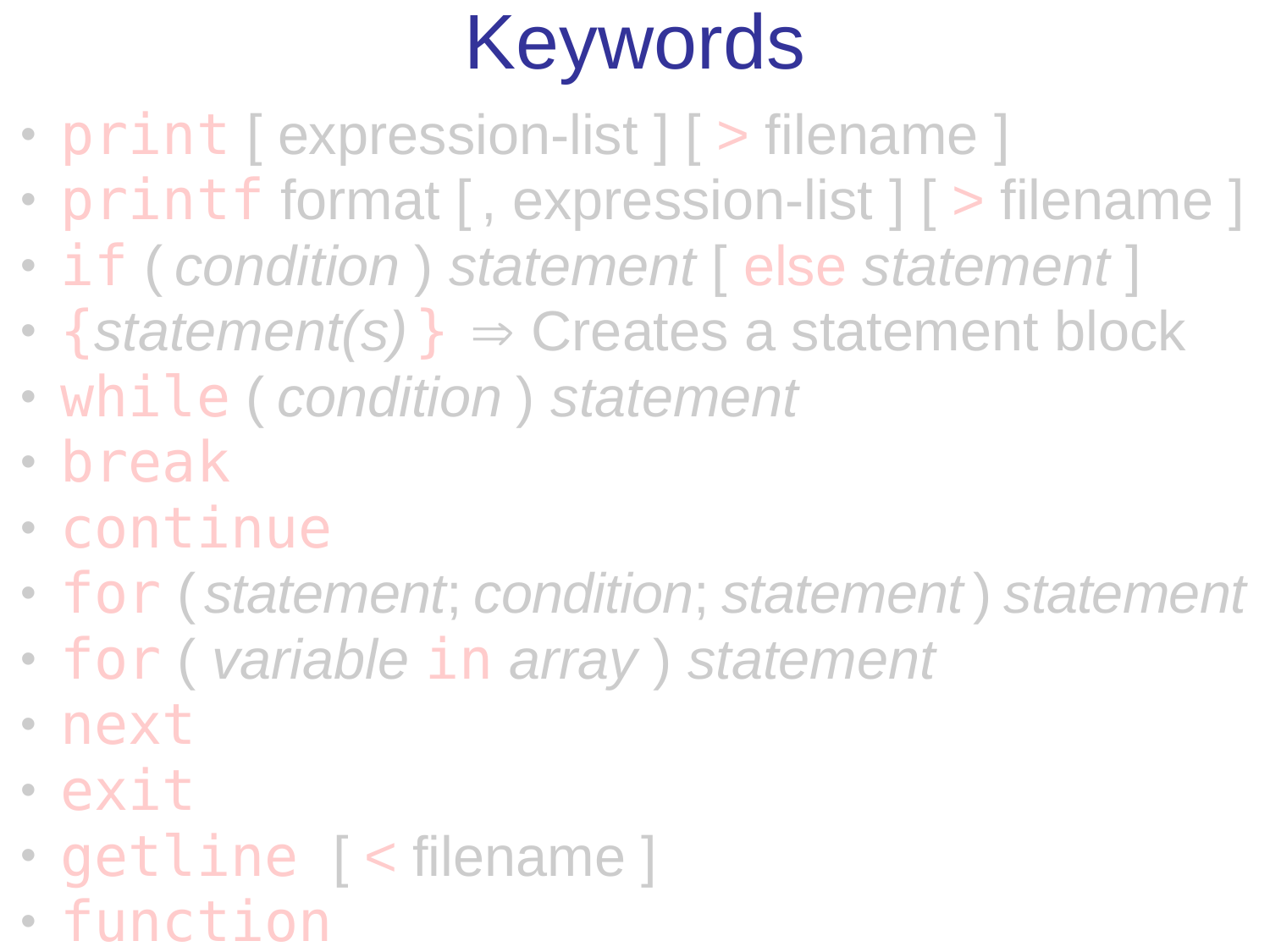

# Keywords
print [ expression-list ] [ > filename ]
printf format [ , expression-list ] [ > filename ]
if ( condition ) statement [ else statement ]
{statement(s) } ⇒ Creates a statement block
while ( condition ) statement
break
continue
for ( statement; condition; statement ) statement
for ( variable in array ) statement
next
exit
getline [ < filename ]
function